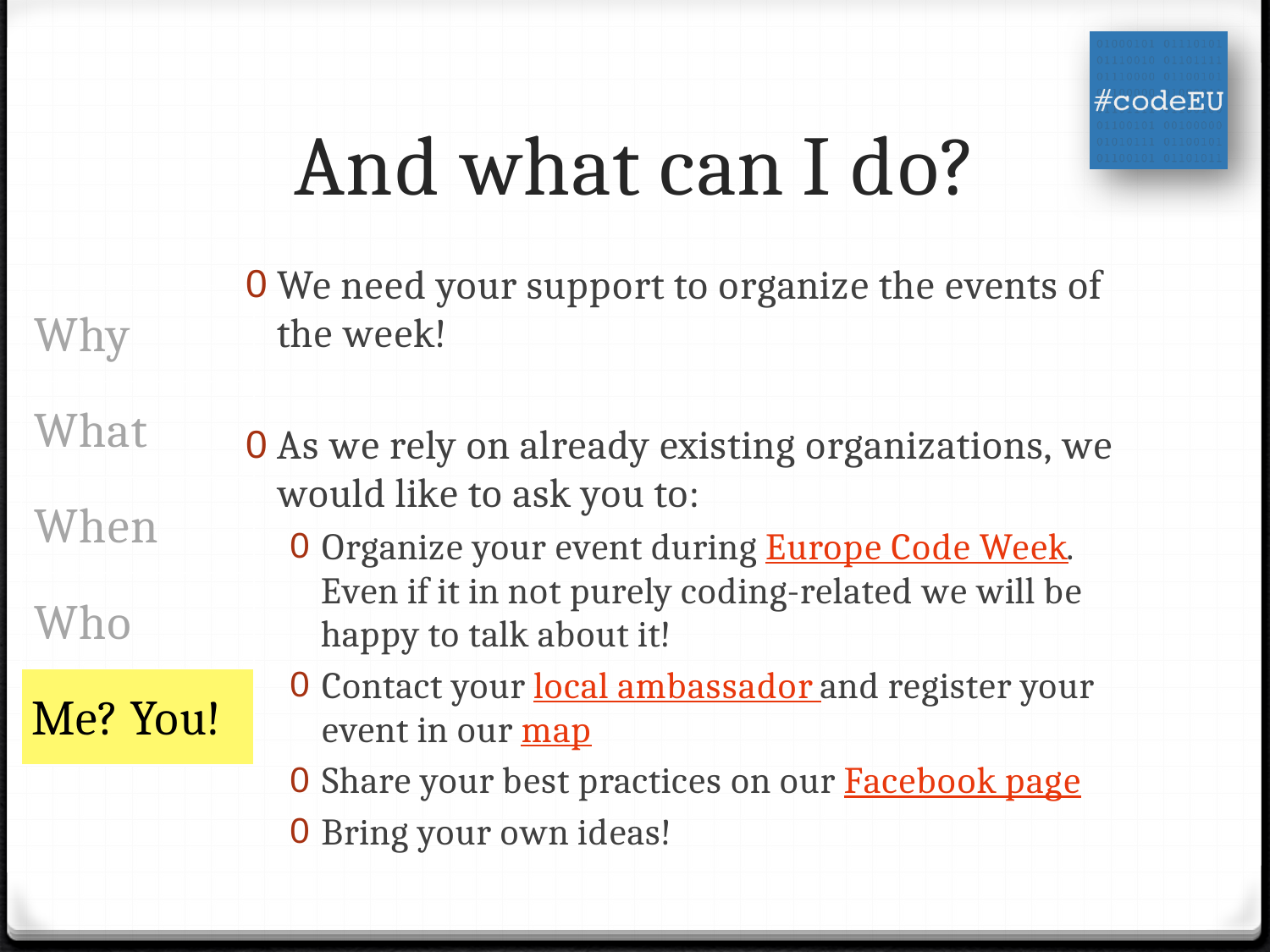

# And what can I do?
We need your support to organize the events of the week!

As we rely on already existing organizations, we would like to ask you to:
Organize your event during Europe Code Week. Even if it in not purely coding-related we will be happy to talk about it!
Contact your local ambassador and register your event in our map
Share your best practices on our Facebook page
Bring your own ideas!
| Why |
| --- |
| What |
| When |
| Who |
| Me? You! |